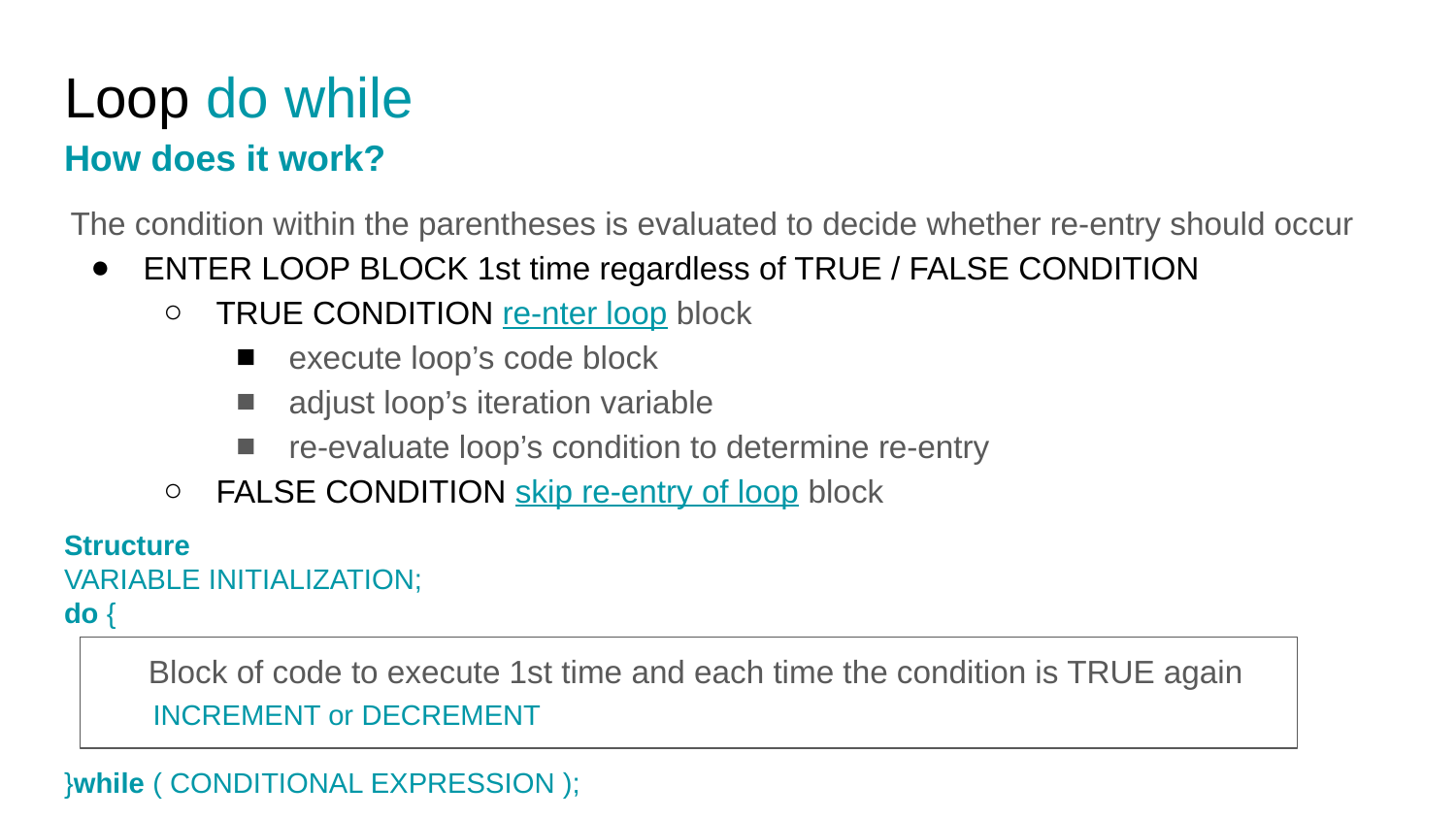

# Loop do while
How does it work?
The condition within the parentheses is evaluated to decide whether re-entry should occur
ENTER LOOP BLOCK 1st time regardless of TRUE / FALSE CONDITION
TRUE CONDITION re-nter loop block
execute loop’s code block
adjust loop’s iteration variable
re-evaluate loop’s condition to determine re-entry
FALSE CONDITION skip re-entry of loop block
Structure
VARIABLE INITIALIZATION;
do {

  INCREMENT or DECREMENT

}while ( CONDITIONAL EXPRESSION );
      Block of code to execute 1st time and each time the condition is TRUE again